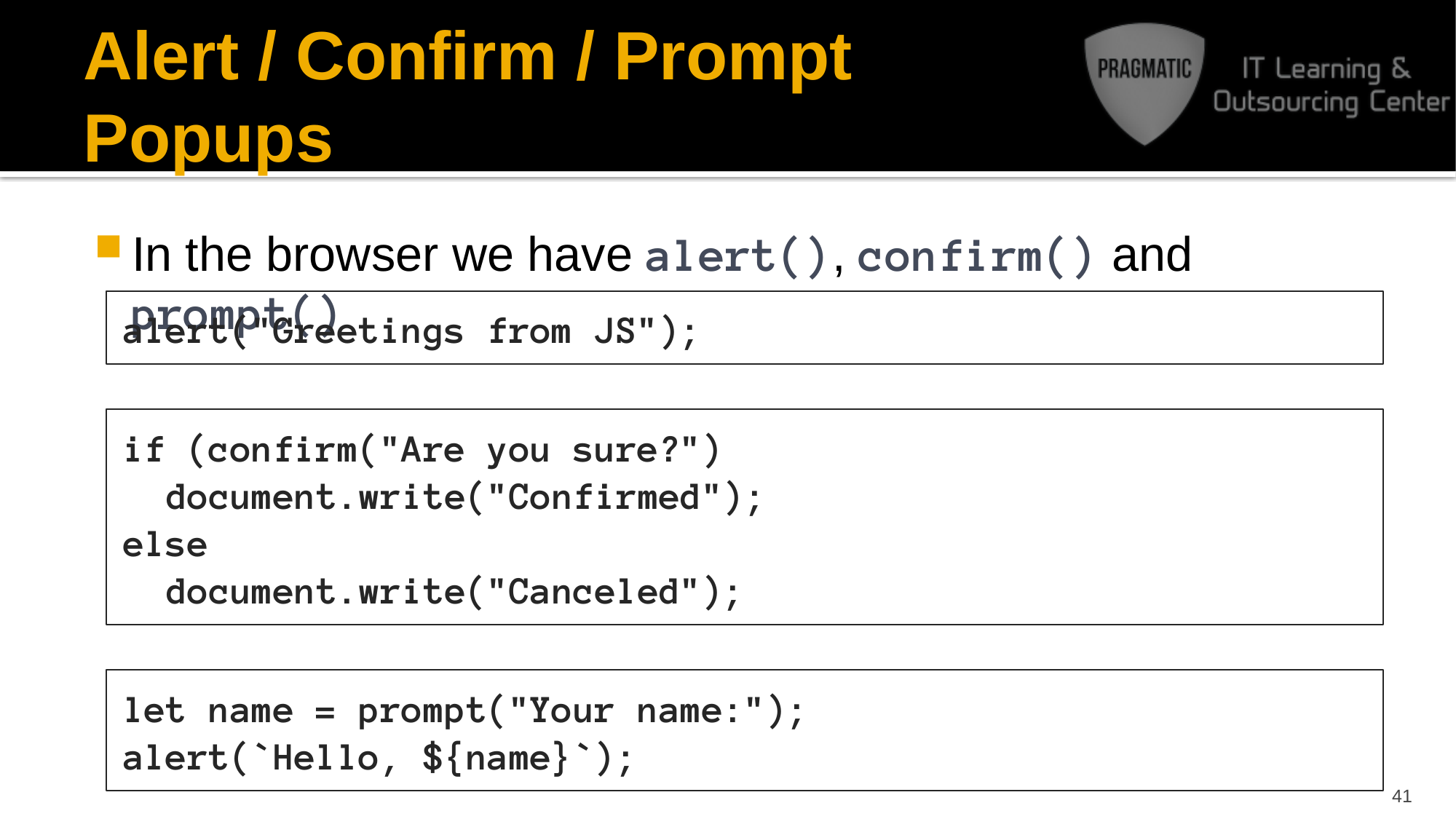

# Alert / Confirm / Prompt Popups
In the browser we have alert(), confirm() and prompt()
alert("Greetings from JS");
if (confirm("Are you sure?")
  document.write("Confirmed");
else
  document.write("Canceled");
let name = prompt("Your name:");
alert(`Hello, ${name}`);
41